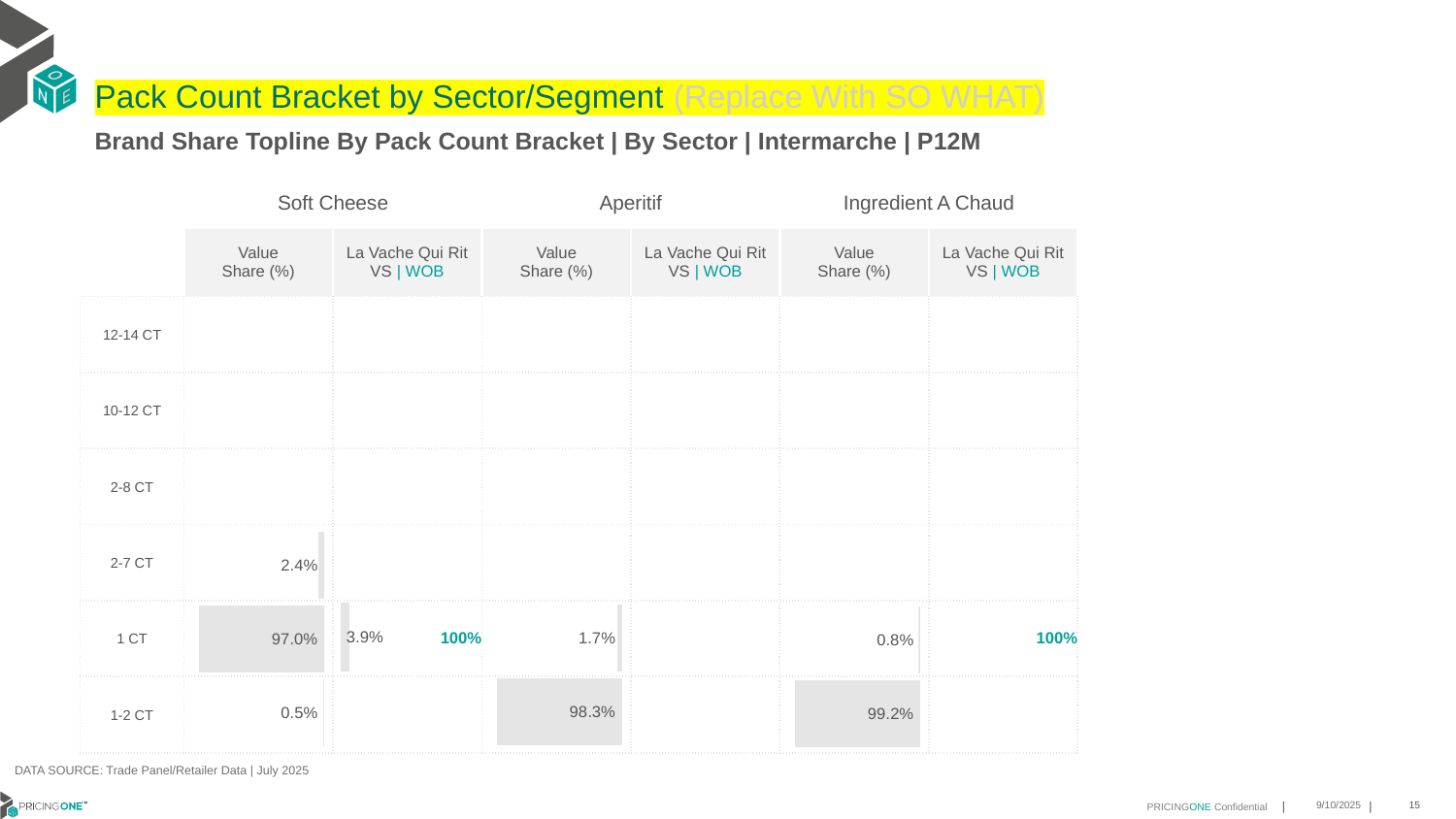

# Pack Count Bracket by Sector/Segment (Replace With SO WHAT)
Brand Share Topline By Pack Count Bracket | By Sector | Intermarche | P12M
|  | Soft Cheese |  | Aperitif |  | Ingredient A Chaud |  |
| --- | --- | --- | --- | --- | --- | --- |
|  | Value Share (%) | La Vache Qui Rit VS | WOB | Value Share (%) | La Vache Qui Rit VS | WOB | Value Share (%) | La Vache Qui Rit VS | WOB |
| 12-14 CT |  |  |  |  |  |  |
| 10-12 CT |  |  |  |  |  |  |
| 2-8 CT |  |  |  |  |  |  |
| 2-7 CT |  |  |  |  |  |  |
| 1 CT |  | 100% |  |  |  | 100% |
| 1-2 CT |  |  |  |  |  |  |

### Chart

| Category | Aperitif | Intermarche |
|---|---|
| None | None |

### Chart

| Category | Ingredient A Chaud | Intermarche |
|---|---|
| None | None |

### Chart

| Category | Aperitif | Intermarche |
|---|---|
| None | None |

### Chart

| Category | Soft Cheese | Intermarche |
|---|---|
| None | None |

### Chart

| Category | Soft Cheese | Intermarche |
|---|---|
| None | None |

### Chart

| Category | Ingredient A Chaud | Intermarche |
|---|---|
| None | None |
DATA SOURCE: Trade Panel/Retailer Data | July 2025

9/10/2025
15